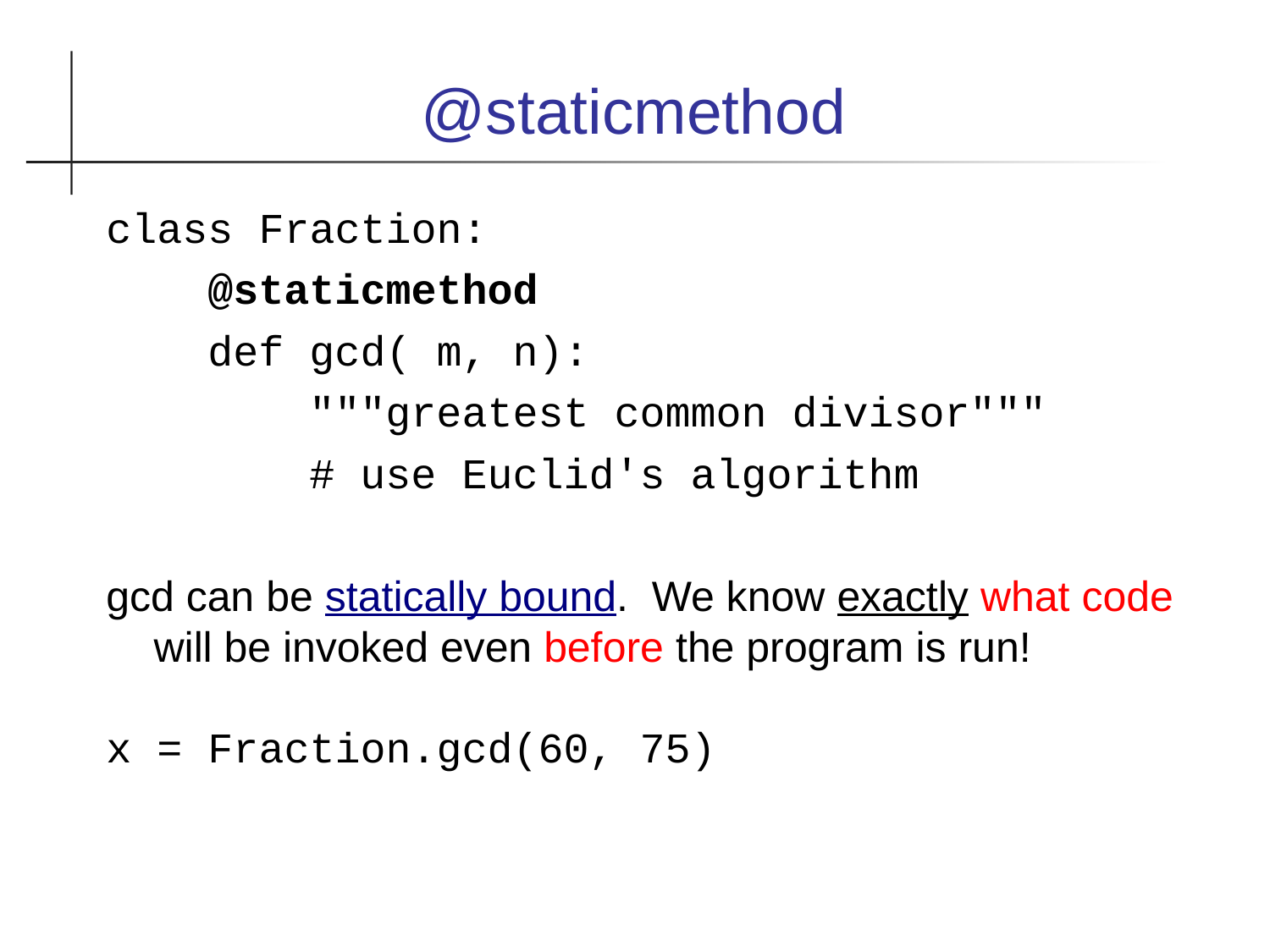

@staticmethod
class Fraction:
    @staticmethod
    def gcd( m, n):
        """greatest common divisor"""
        # use Euclid's algorithm

gcd can be statically bound.  We know exactly what code will be invoked even before the program is run!
x = Fraction.gcd(60, 75)